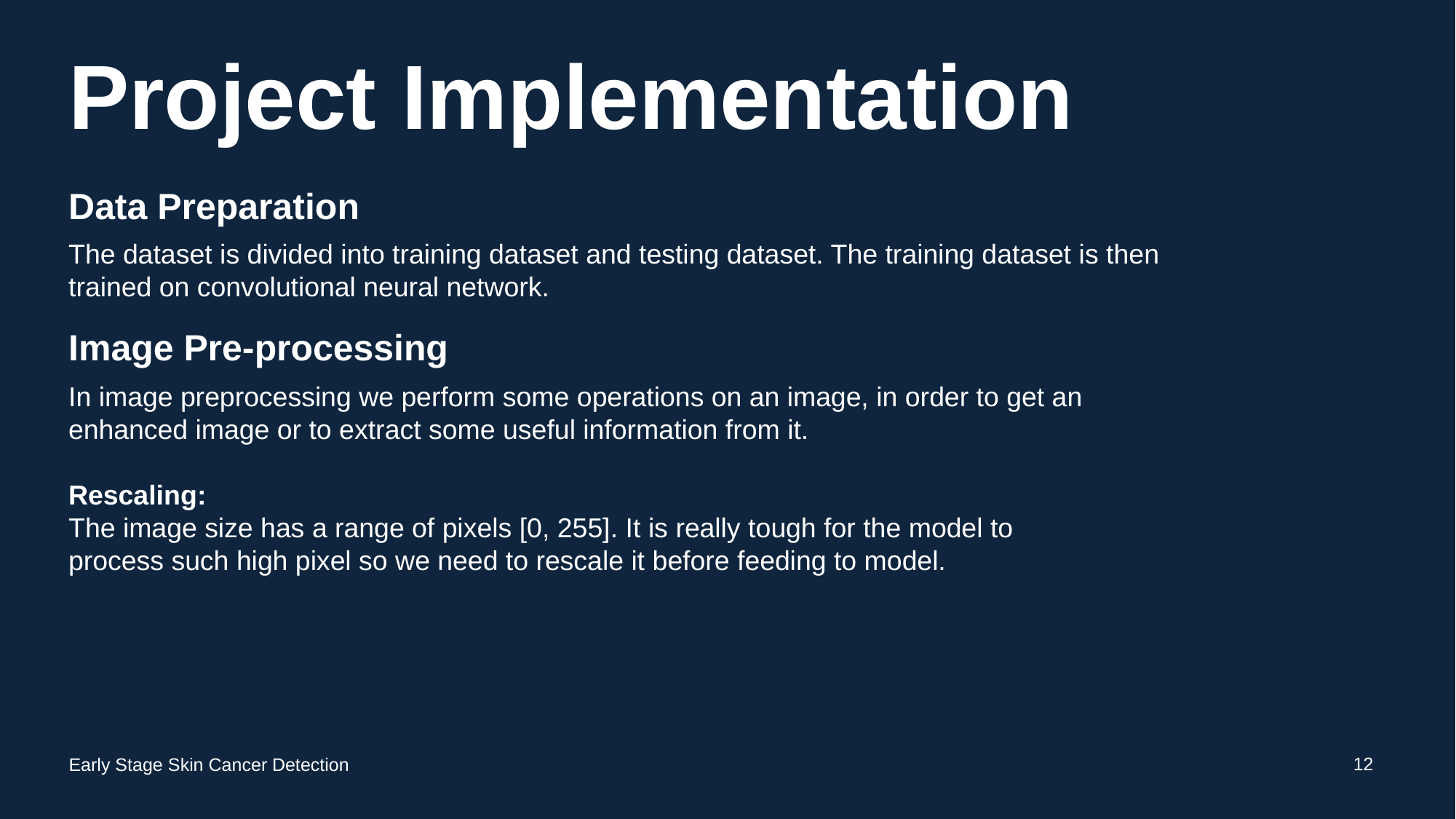

Project Implementation
Data Preparation
The dataset is divided into training dataset and testing dataset. The training dataset is then trained on convolutional neural network.
Image Pre-processing
In image preprocessing we perform some operations on an image, in order to get an enhanced image or to extract some useful information from it.

Rescaling:
The image size has a range of pixels [0, 255]. It is really tough for the model to process such high pixel so we need to rescale it before feeding to model.
12
Early Stage Skin Cancer Detection